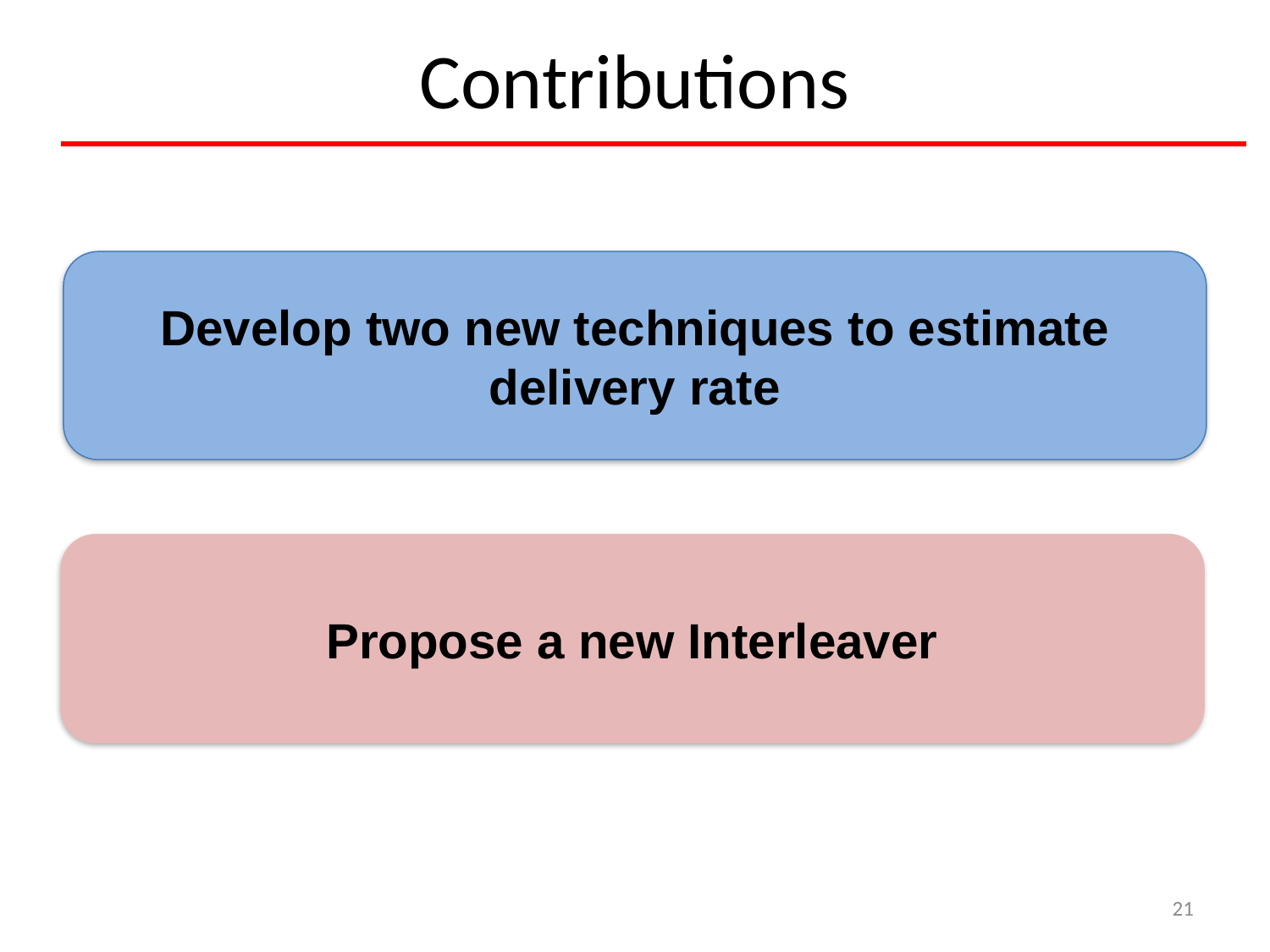

# Contributions
Develop two new techniques to estimate delivery rate
Propose a new Interleaver
21